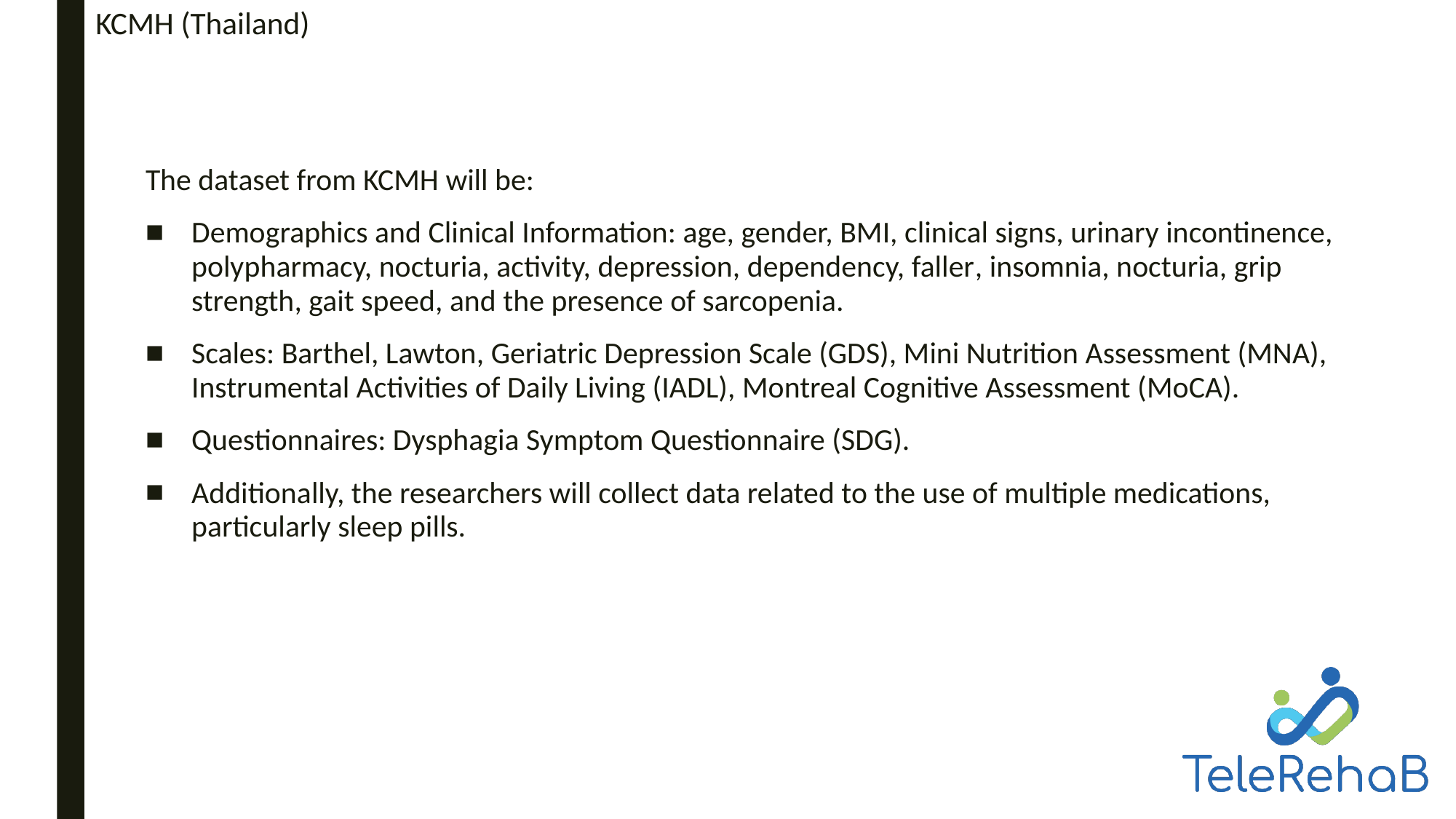

# KCMH (Thailand)

The dataset from KCMH will be:
Demographics and Clinical Information: age, gender, BMI, clinical signs, urinary incontinence, polypharmacy, nocturia, activity, depression, dependency, faller, insomnia, nocturia, grip strength, gait speed, and the presence of sarcopenia.
Scales: Barthel, Lawton, Geriatric Depression Scale (GDS), Mini Nutrition Assessment (MNA), Instrumental Activities of Daily Living (IADL), Montreal Cognitive Assessment (MoCA).
Questionnaires: Dysphagia Symptom Questionnaire (SDG).
Additionally, the researchers will collect data related to the use of multiple medications, particularly sleep pills.